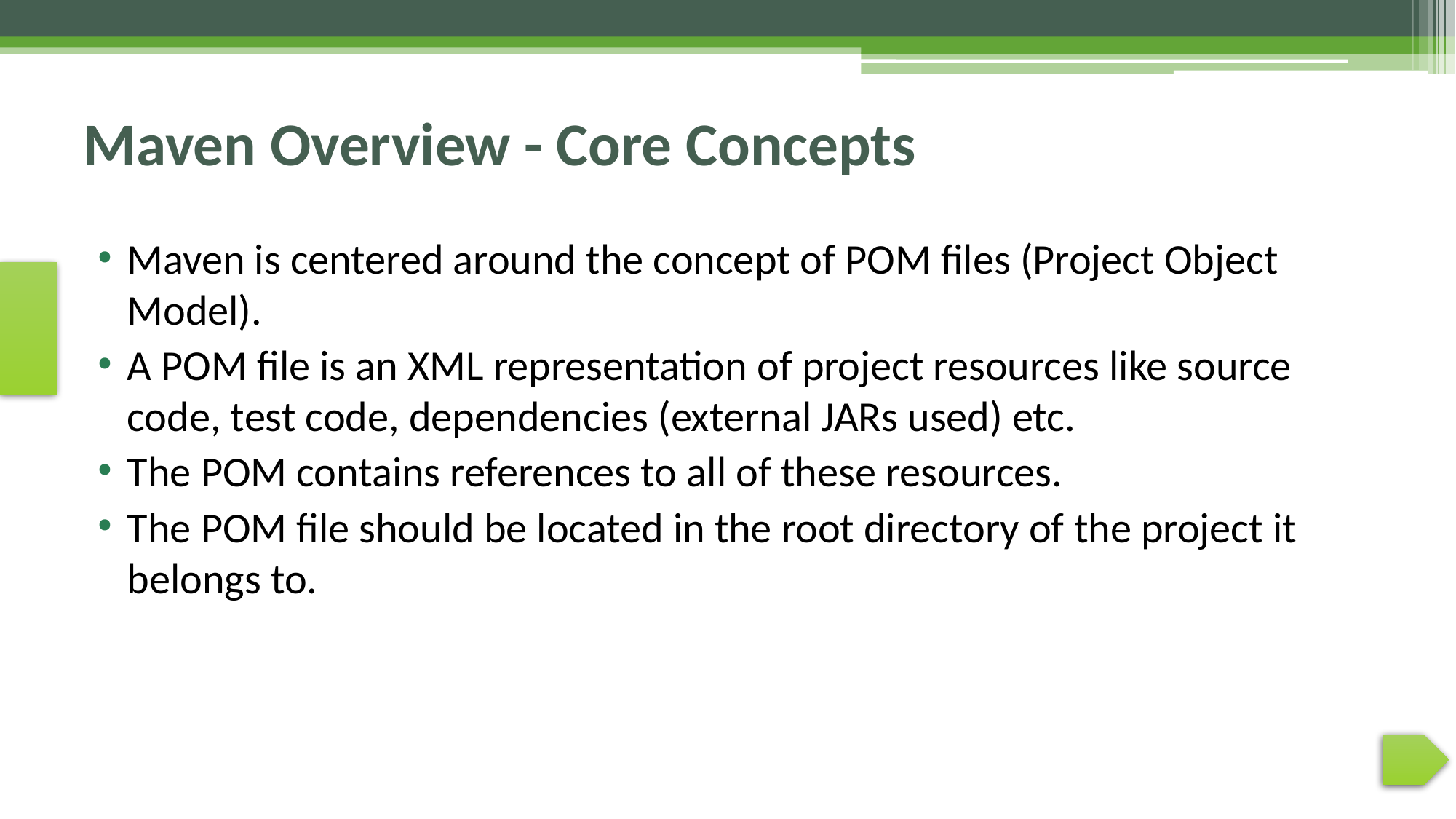

# Maven Overview - Core Concepts
Maven is centered around the concept of POM files (Project Object Model).
A POM file is an XML representation of project resources like source code, test code, dependencies (external JARs used) etc.
The POM contains references to all of these resources.
The POM file should be located in the root directory of the project it belongs to.